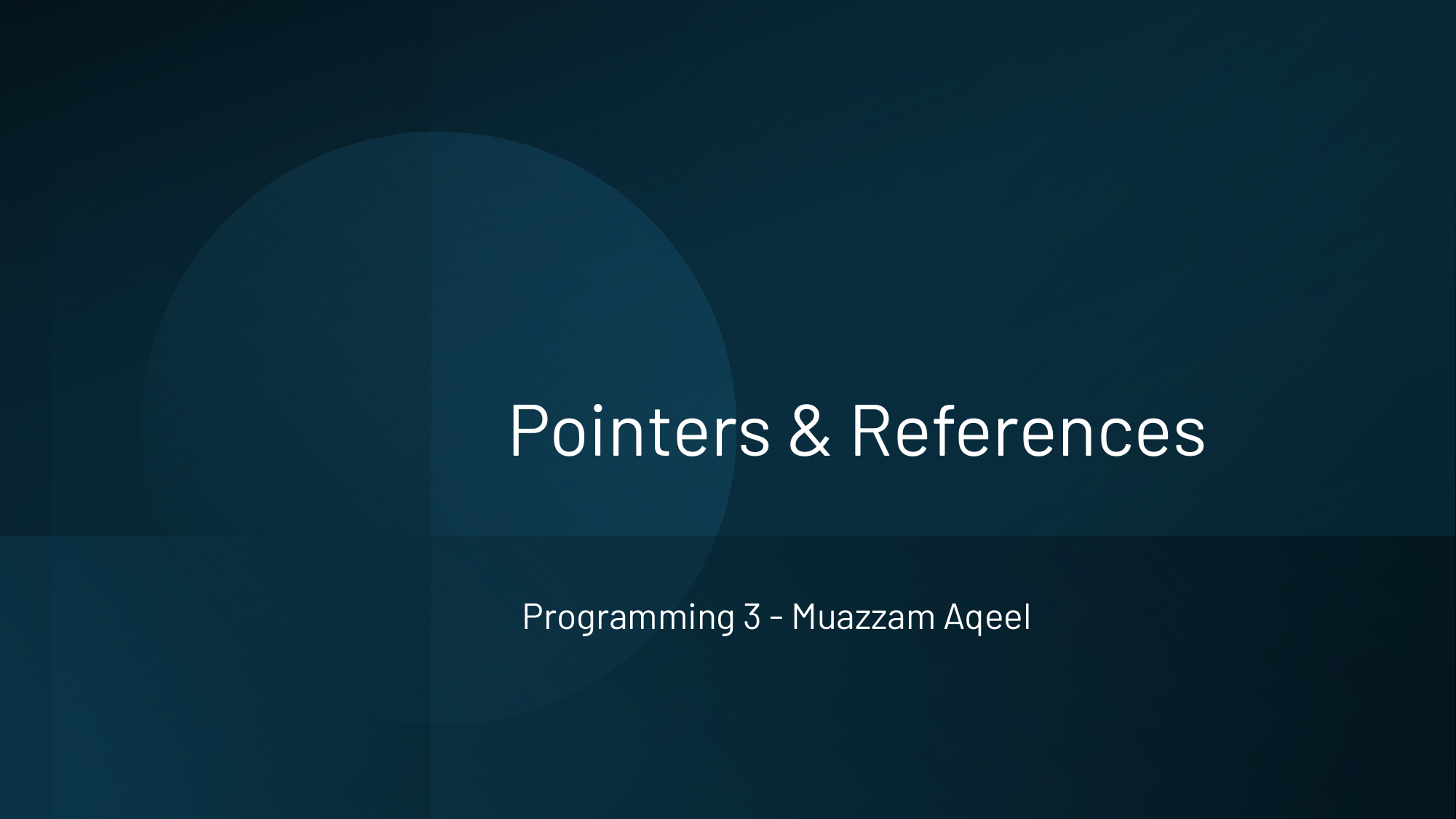

# Pointers & References

Programming 3 - Muazzam Aqeel